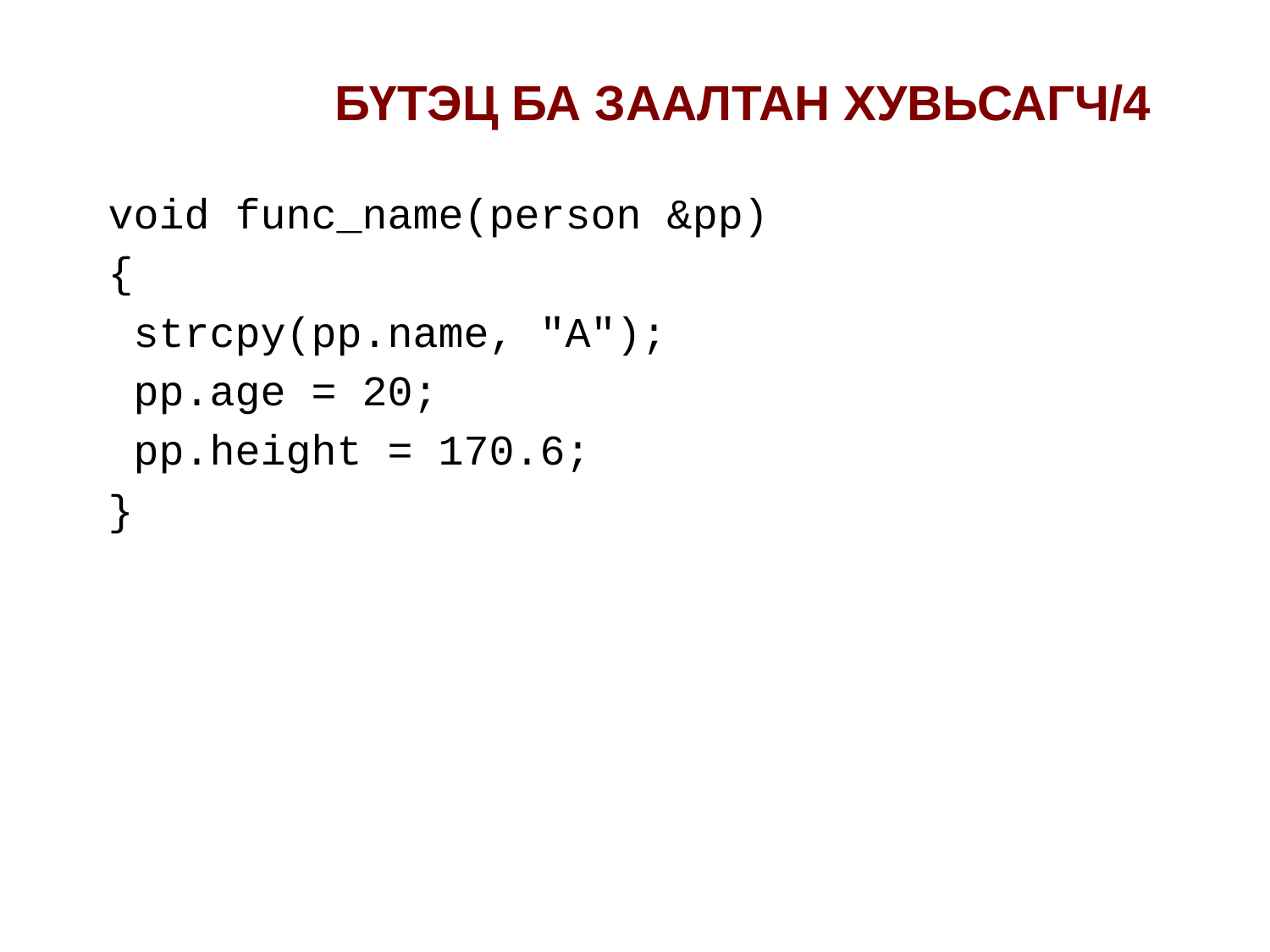

# БҮТЭЦ БА ЗААЛТАН ХУВЬСАГЧ/4
void func_name(person &pp)
{
 strcpy(pp.name, "A");
 pp.age = 20;
 pp.height = 170.6;
}